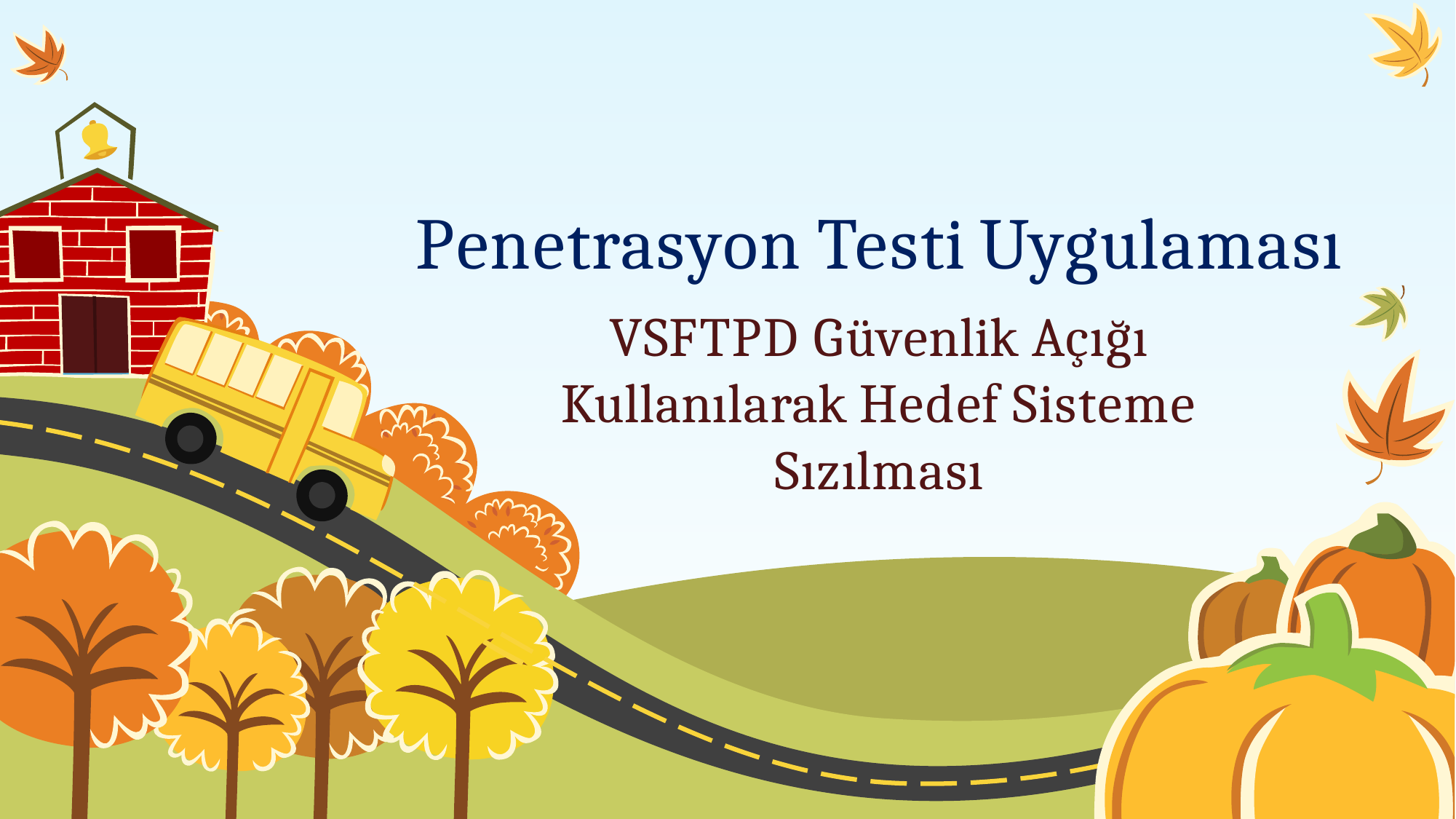

# Penetrasyon Testi Uygulaması
VSFTPD Güvenlik Açığı Kullanılarak Hedef Sisteme Sızılması